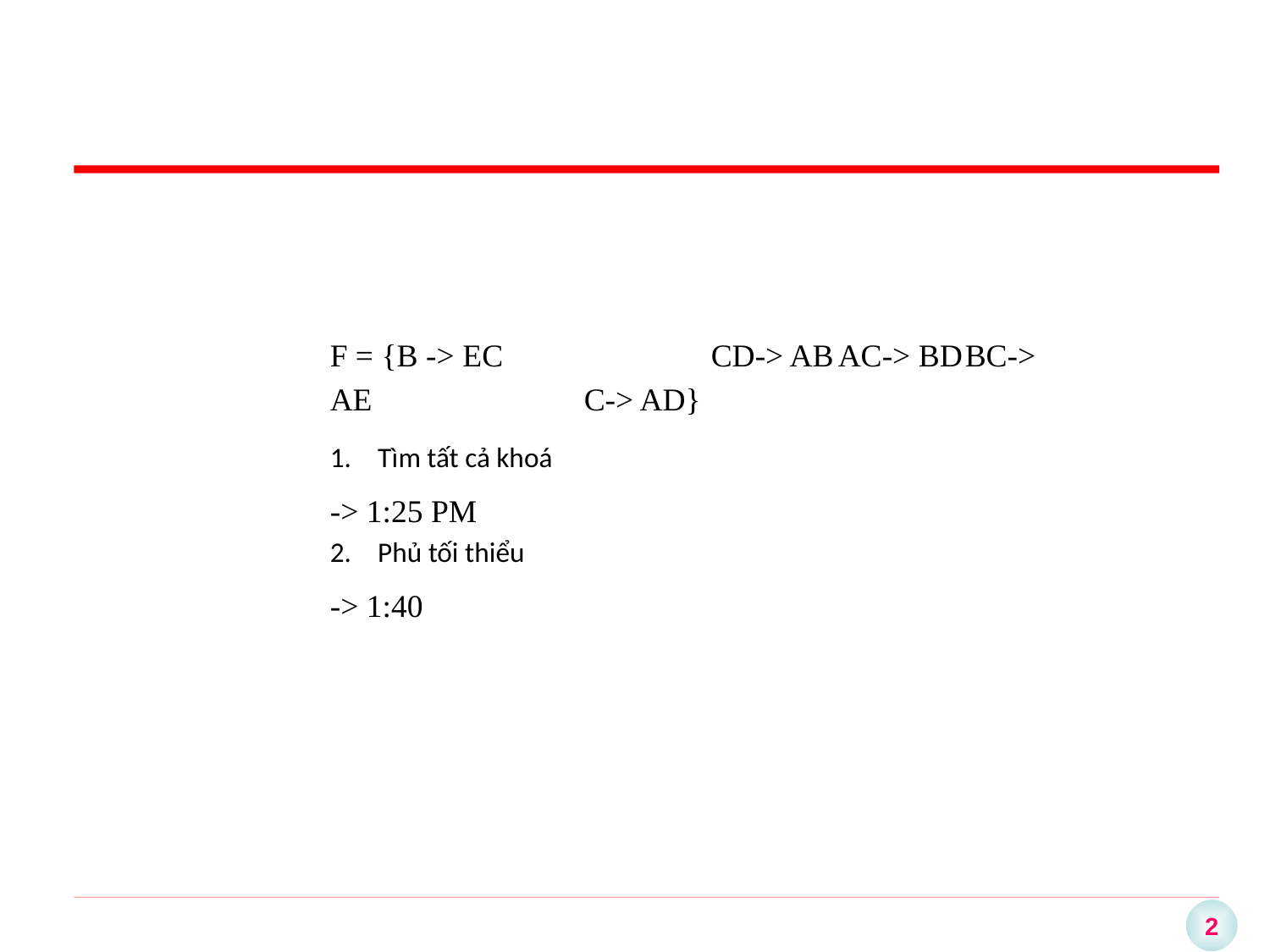

#

F = {B -> EC		CD-> AB	AC-> BD	BC-> AE		C-> AD}
Tìm tất cả khoá
-> 1:25 PM
Phủ tối thiểu
-> 1:40